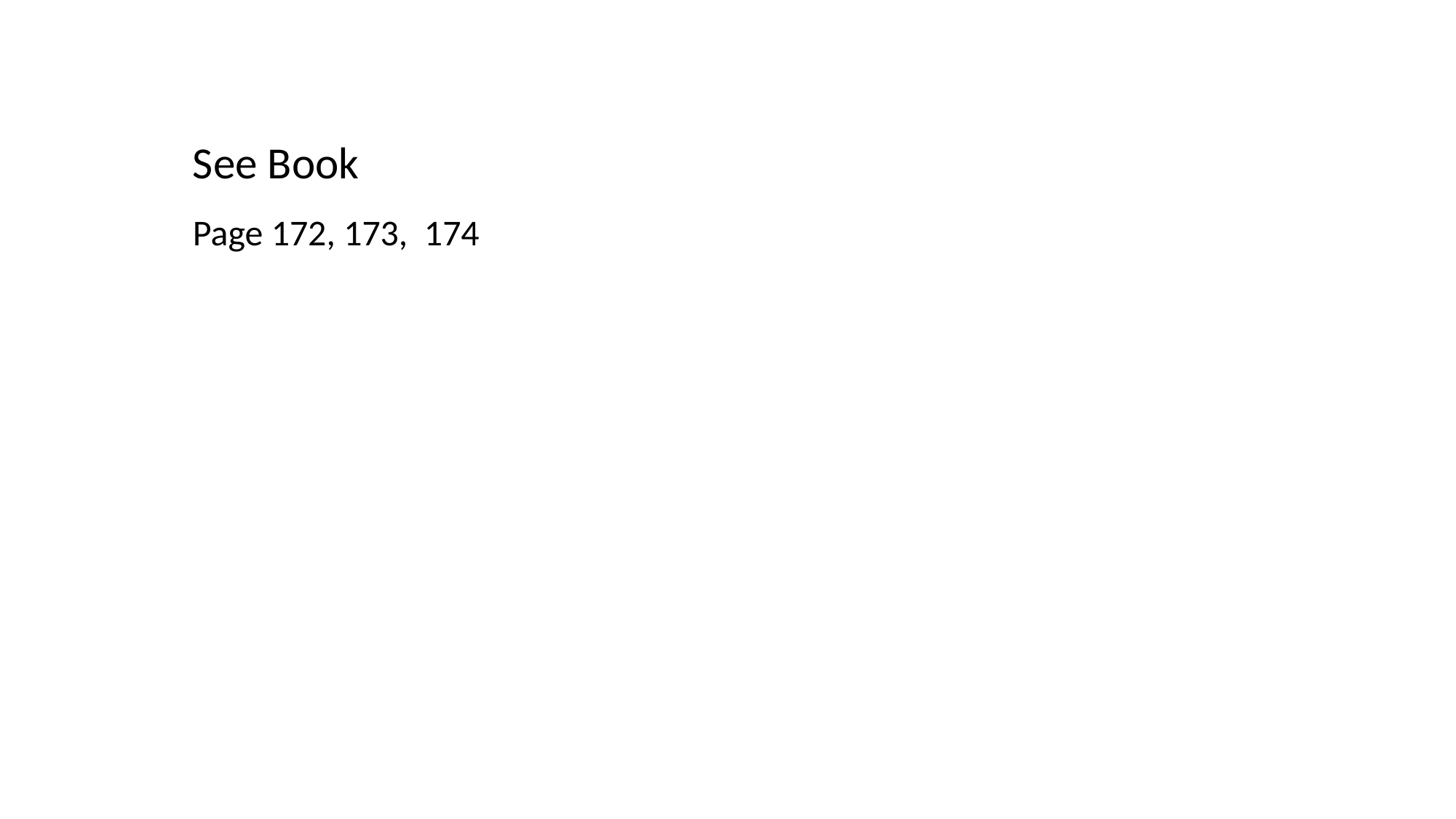

# See Book
Page 172, 173,  174